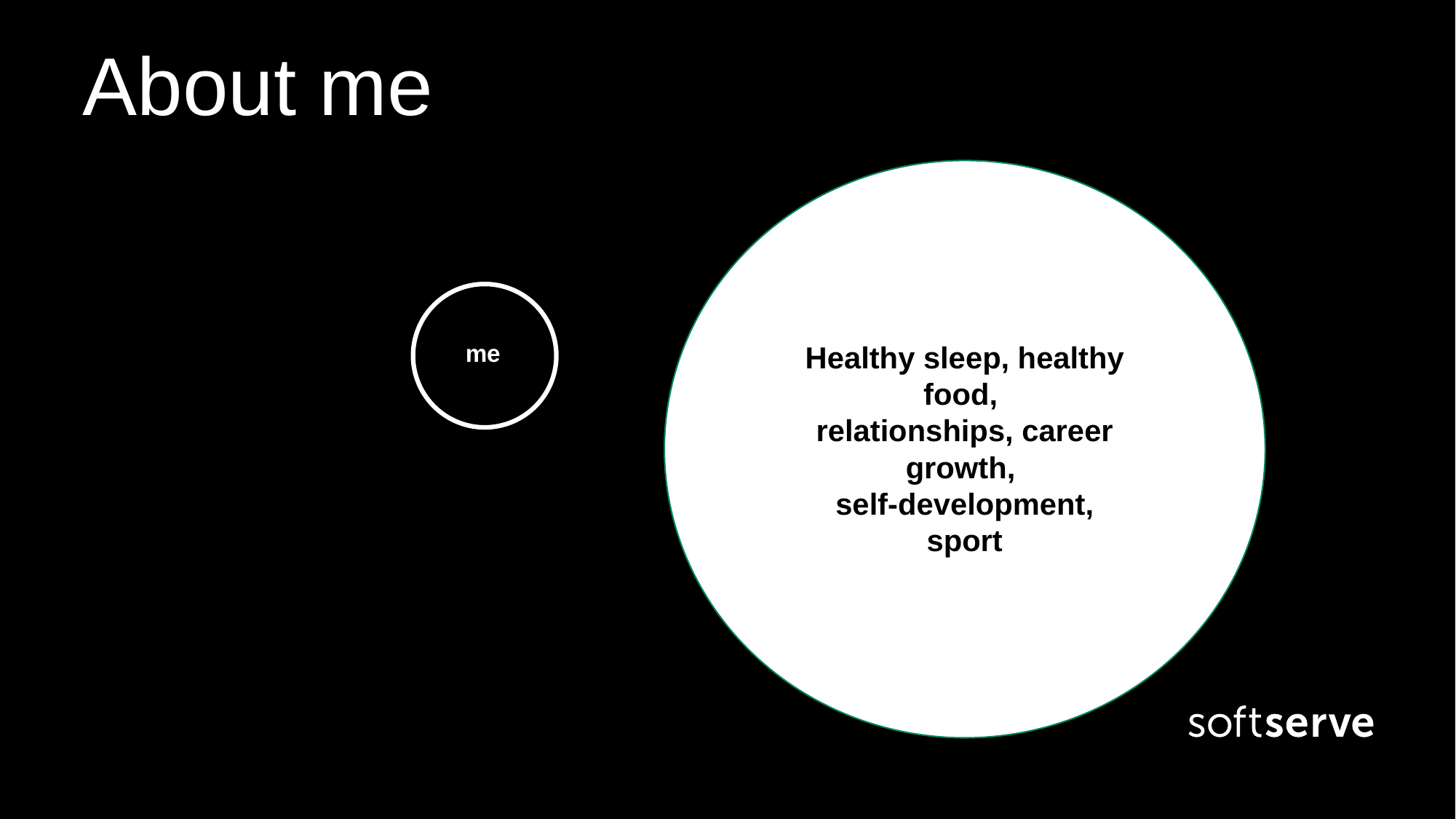

About me
Information Security Training

me
Healthy sleep, healthy food,
relationships, career growth,
self-development, sport